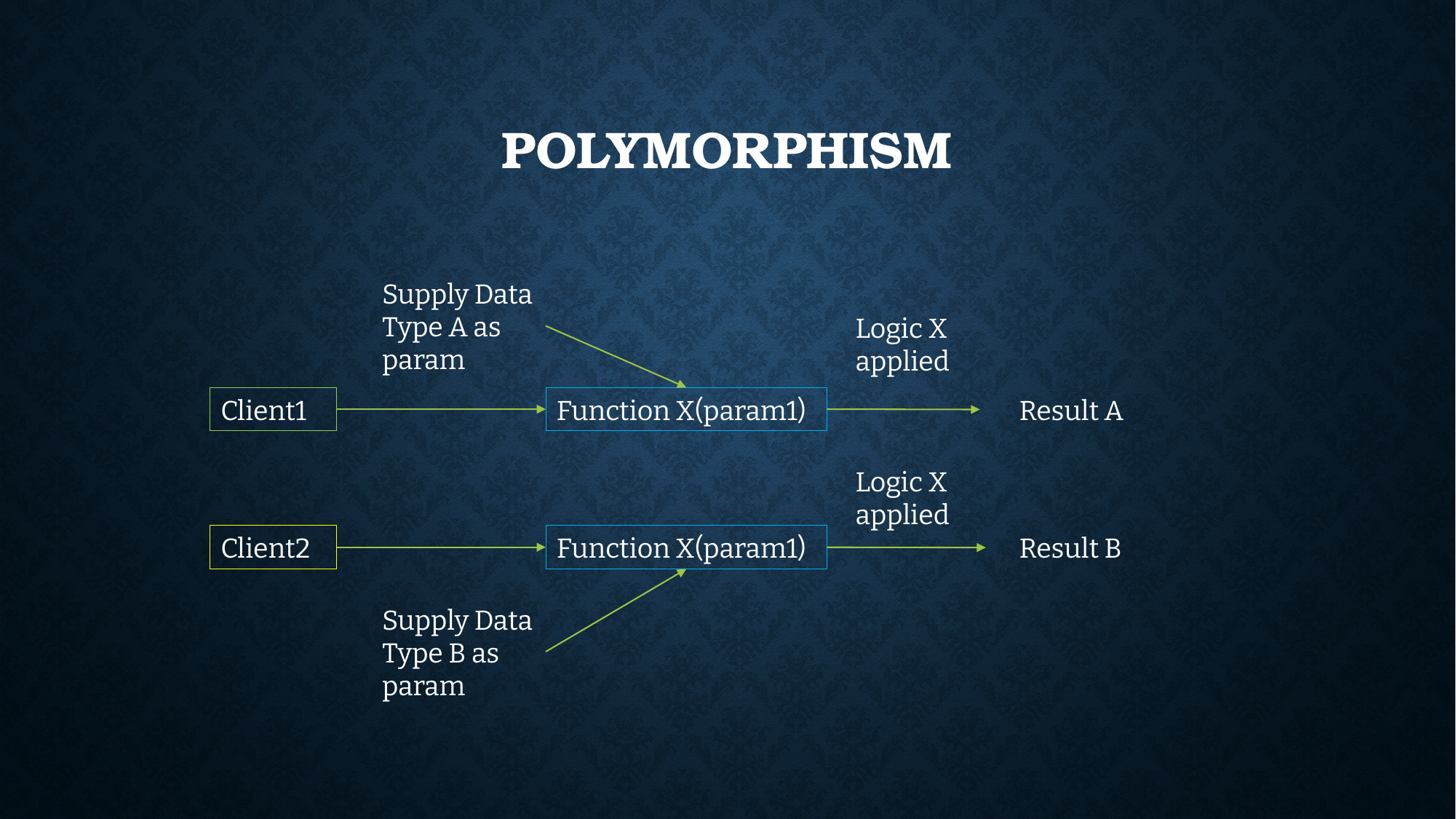

# Polymorphism
Supply Data Type A as param
Logic X applied
Client1
Function X(param1)
Result A
Logic X applied
Client2
Function X(param1)
Result B
Supply Data Type B as param